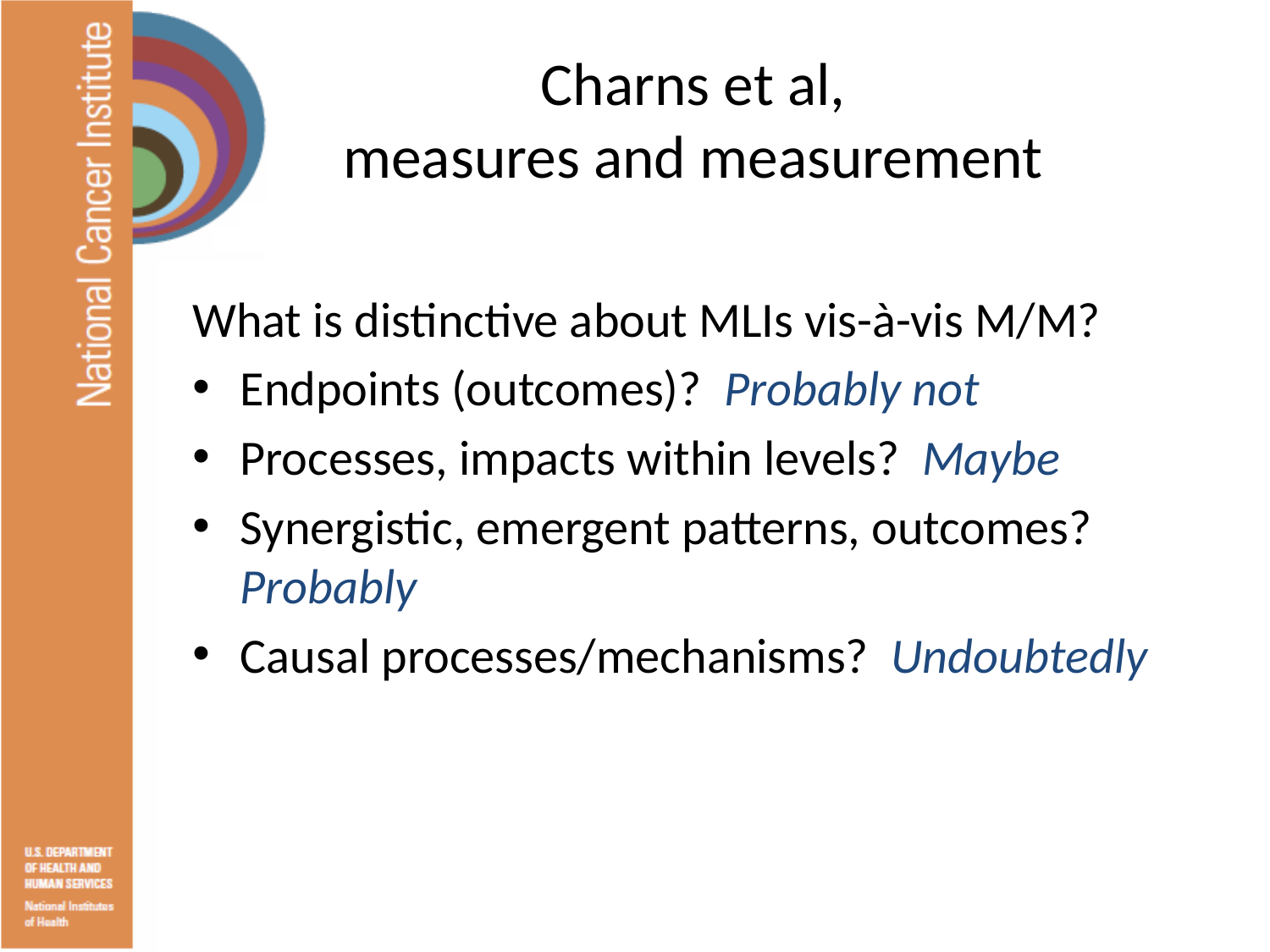

# Charns et al, measures and measurement
What is distinctive about MLIs vis-à-vis M/M?
Endpoints (outcomes)?  Probably not
Processes, impacts within levels?  Maybe
Synergistic, emergent patterns, outcomes?  Probably
Causal processes/mechanisms?  Undoubtedly